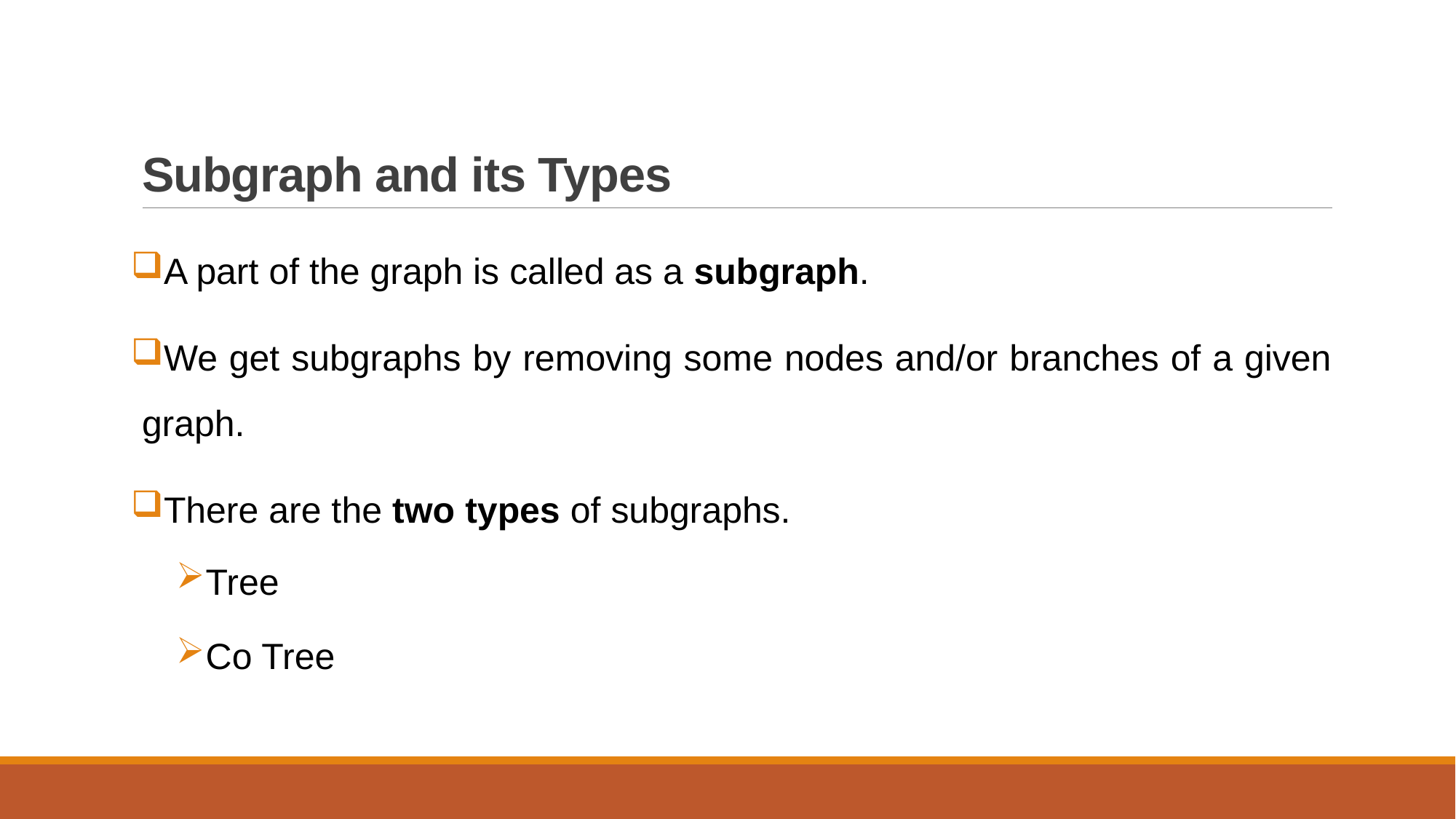

# Subgraph and its Types
A part of the graph is called as a subgraph.
We get subgraphs by removing some nodes and/or branches of a given graph.
There are the two types of subgraphs.
Tree
Co Tree